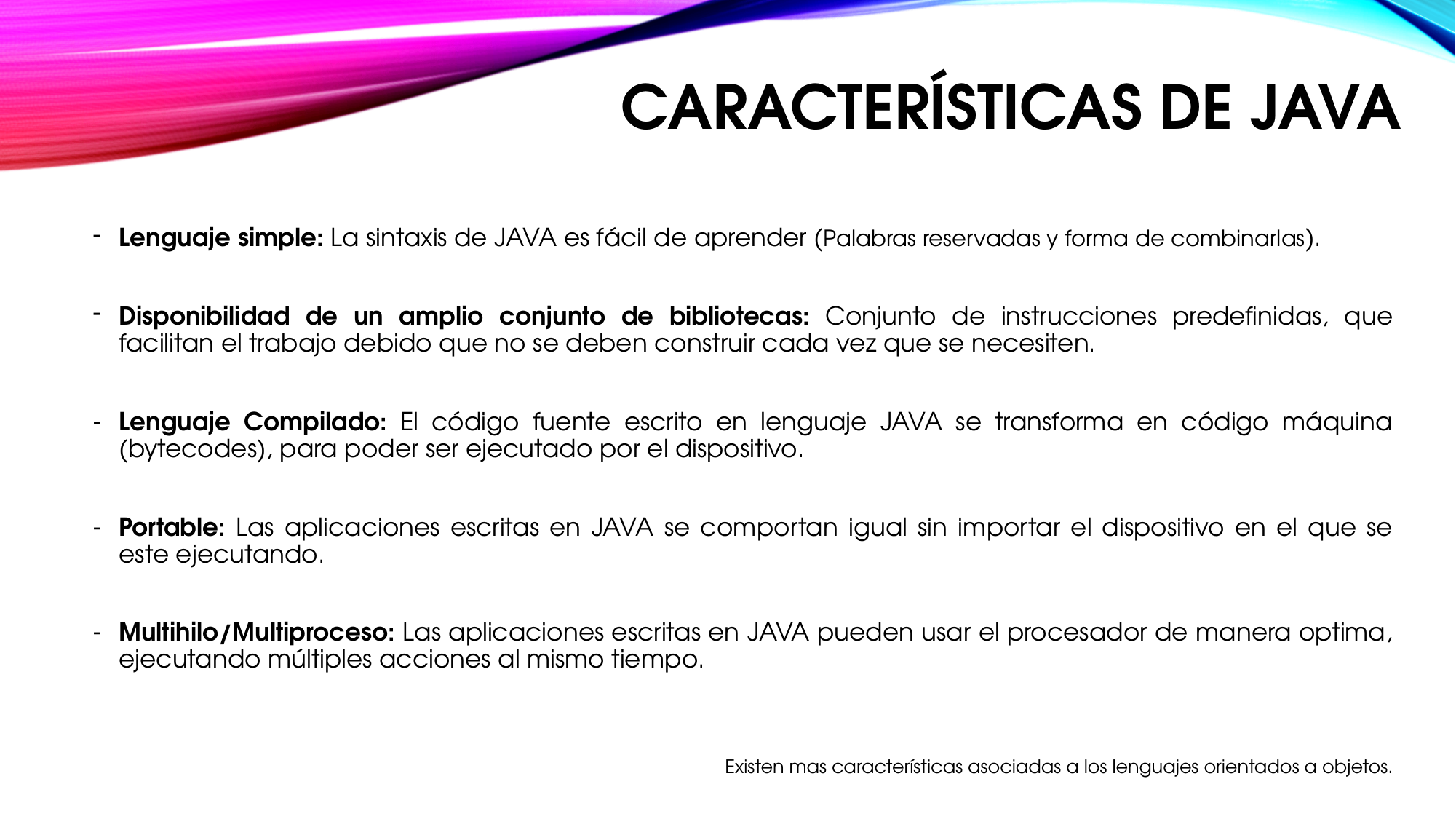

# Características de java
Lenguaje simple: La sintaxis de JAVA es fácil de aprender (Palabras reservadas y forma de combinarlas).

Disponibilidad de un amplio conjunto de bibliotecas: Conjunto de instrucciones predefinidas, que facilitan el trabajo debido que no se deben construir cada vez que se necesiten.

Lenguaje Compilado: El código fuente escrito en lenguaje JAVA se transforma en código máquina (bytecodes), para poder ser ejecutado por el dispositivo.

Portable: Las aplicaciones escritas en JAVA se comportan igual sin importar el dispositivo en el que se este ejecutando.

Multihilo/Multiproceso: Las aplicaciones escritas en JAVA pueden usar el procesador de manera optima, ejecutando múltiples acciones al mismo tiempo.

Existen mas características asociadas a los lenguajes orientados a objetos.